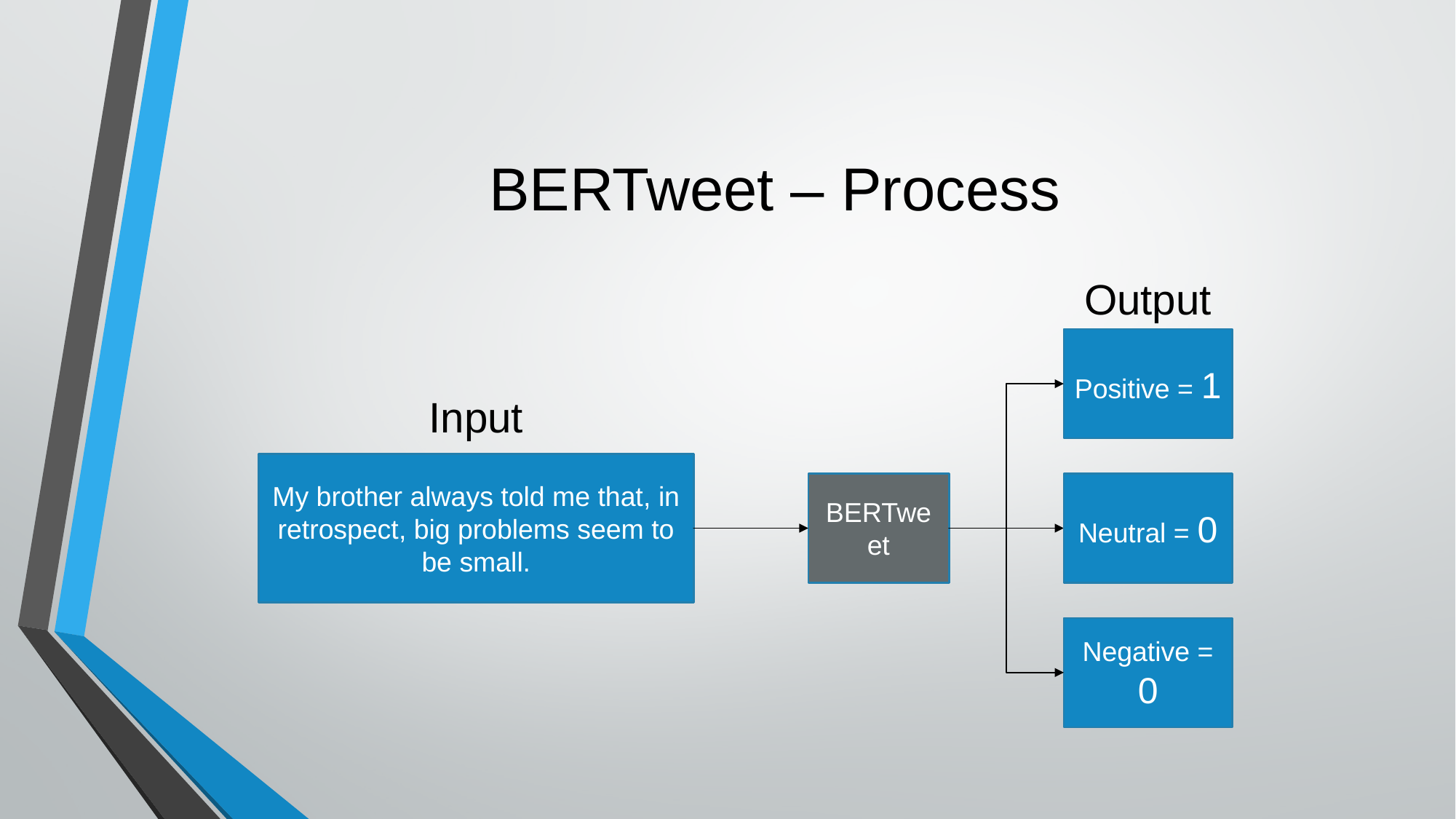

# BERTweet – Process
Output
Positive = 1
Input
My brother always told me that, in retrospect, big problems seem to be small.
BERTweet
Neutral = 0
Negative = 0